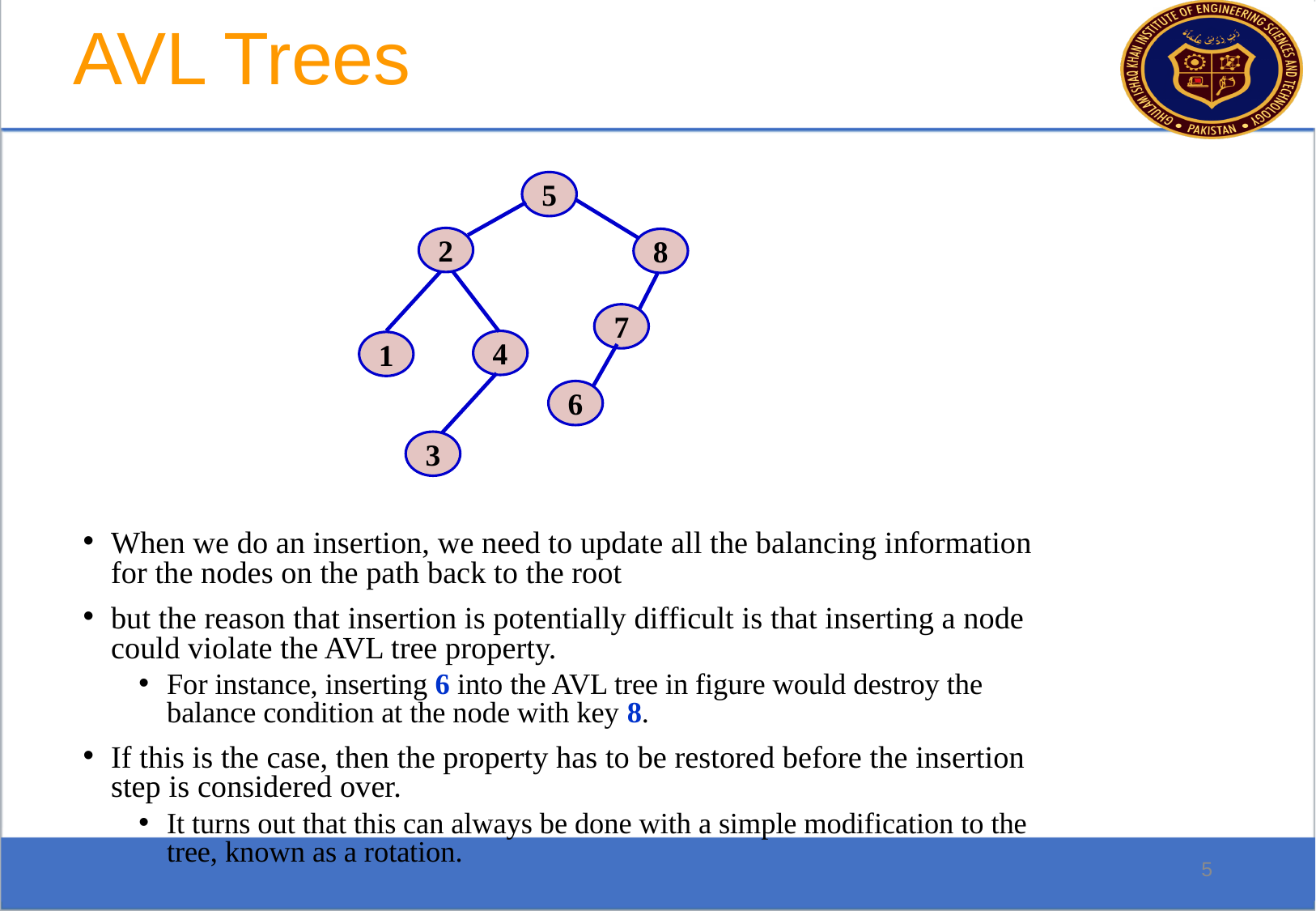

AVL Trees

When we do an insertion, we need to update all the balancing information for the nodes on the path back to the root
but the reason that insertion is potentially difficult is that inserting a node could violate the AVL tree property.
For instance, inserting 6 into the AVL tree in figure would destroy the balance condition at the node with key 8.
If this is the case, then the property has to be restored before the insertion step is considered over.
It turns out that this can always be done with a simple modification to the tree, known as a rotation.
5

2
8

7
4
1

6
3
5